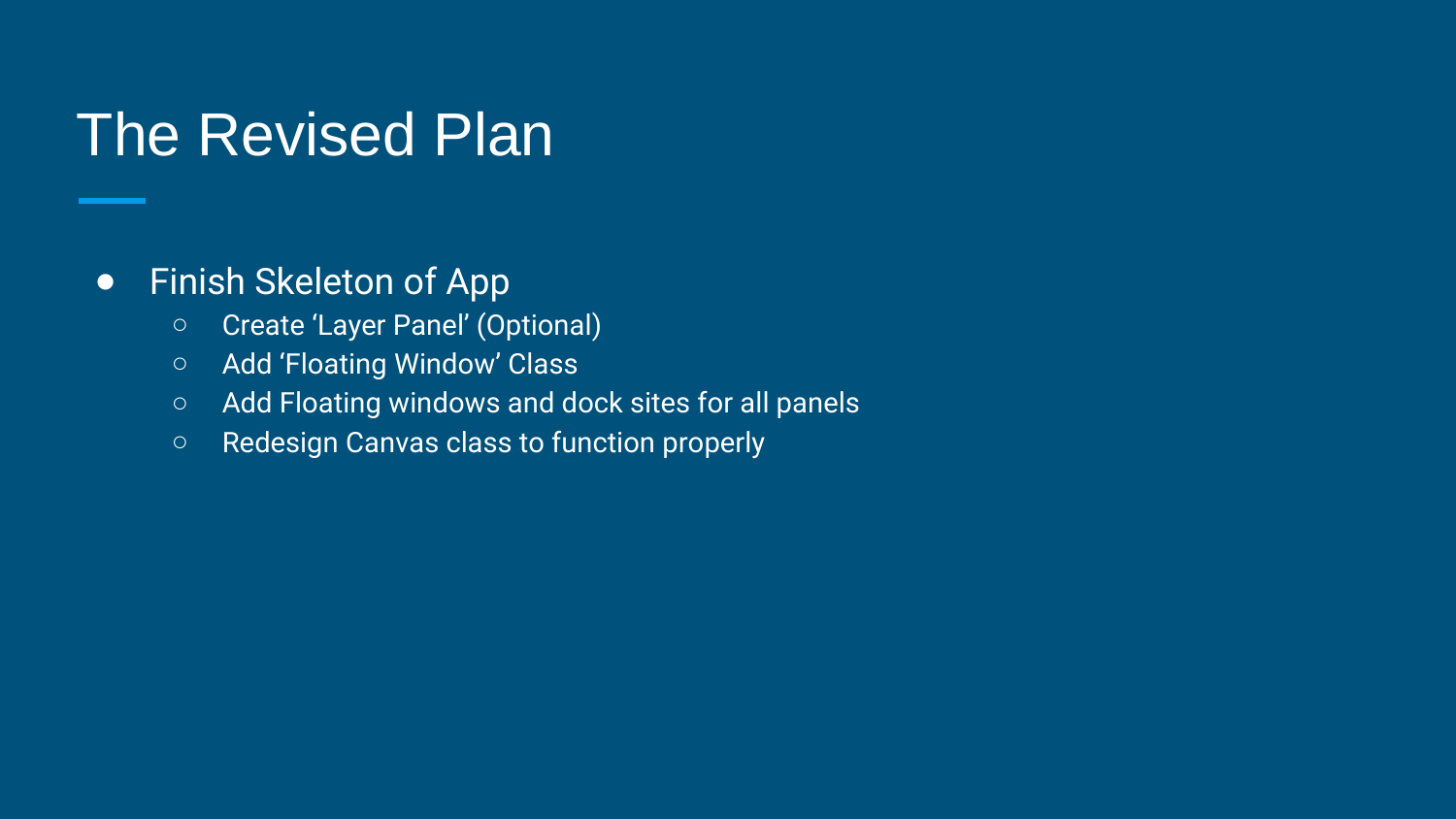

# The Revised Plan
Finish Skeleton of App
Create ‘Layer Panel’ (Optional)
Add ‘Floating Window’ Class
Add Floating windows and dock sites for all panels
Redesign Canvas class to function properly